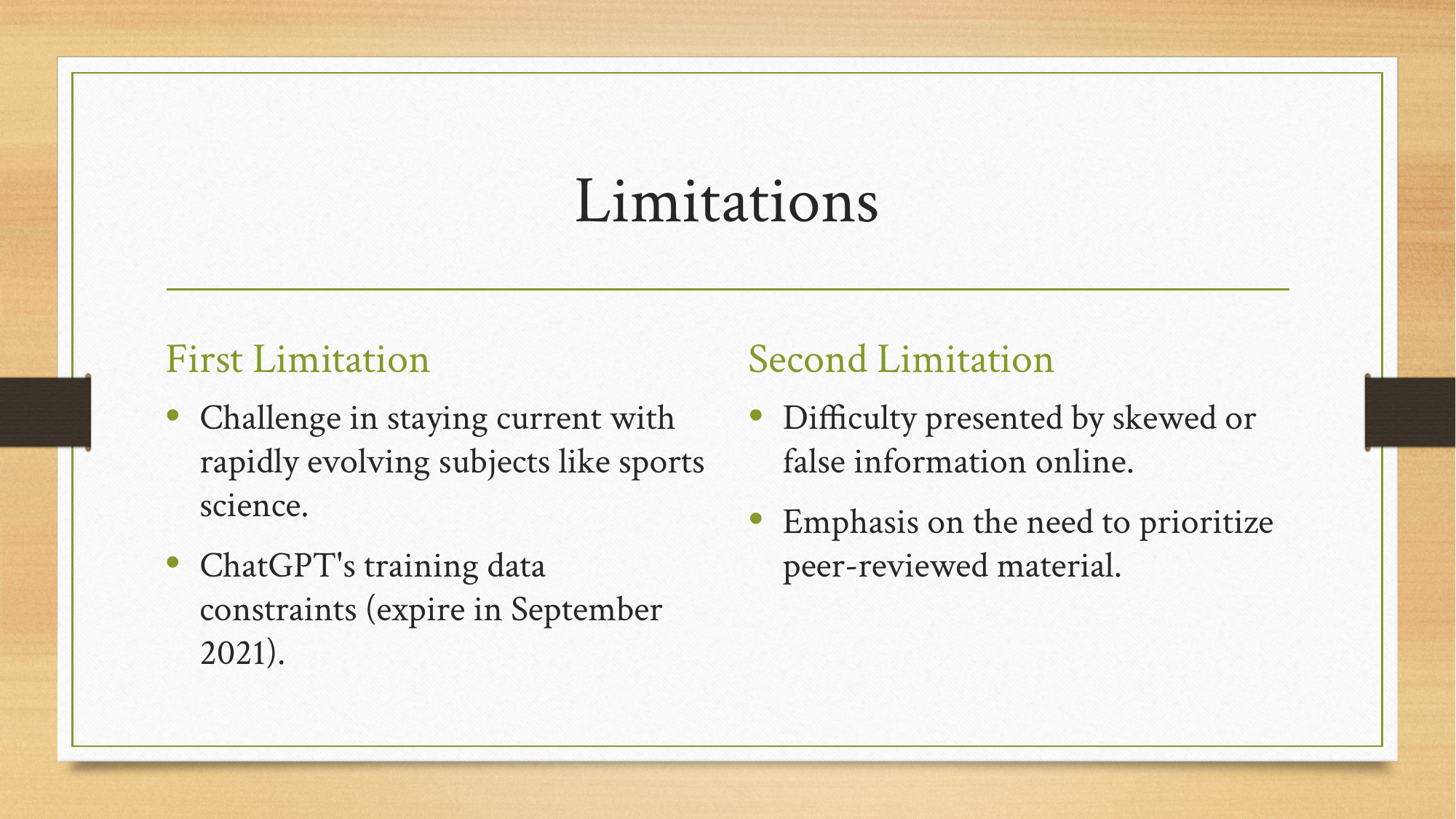

# Limitations
First Limitation
Second Limitation
Challenge in staying current with rapidly evolving subjects like sports science.
ChatGPT's training data constraints (expire in September 2021).
Difficulty presented by skewed or false information online.
Emphasis on the need to prioritize peer-reviewed material.